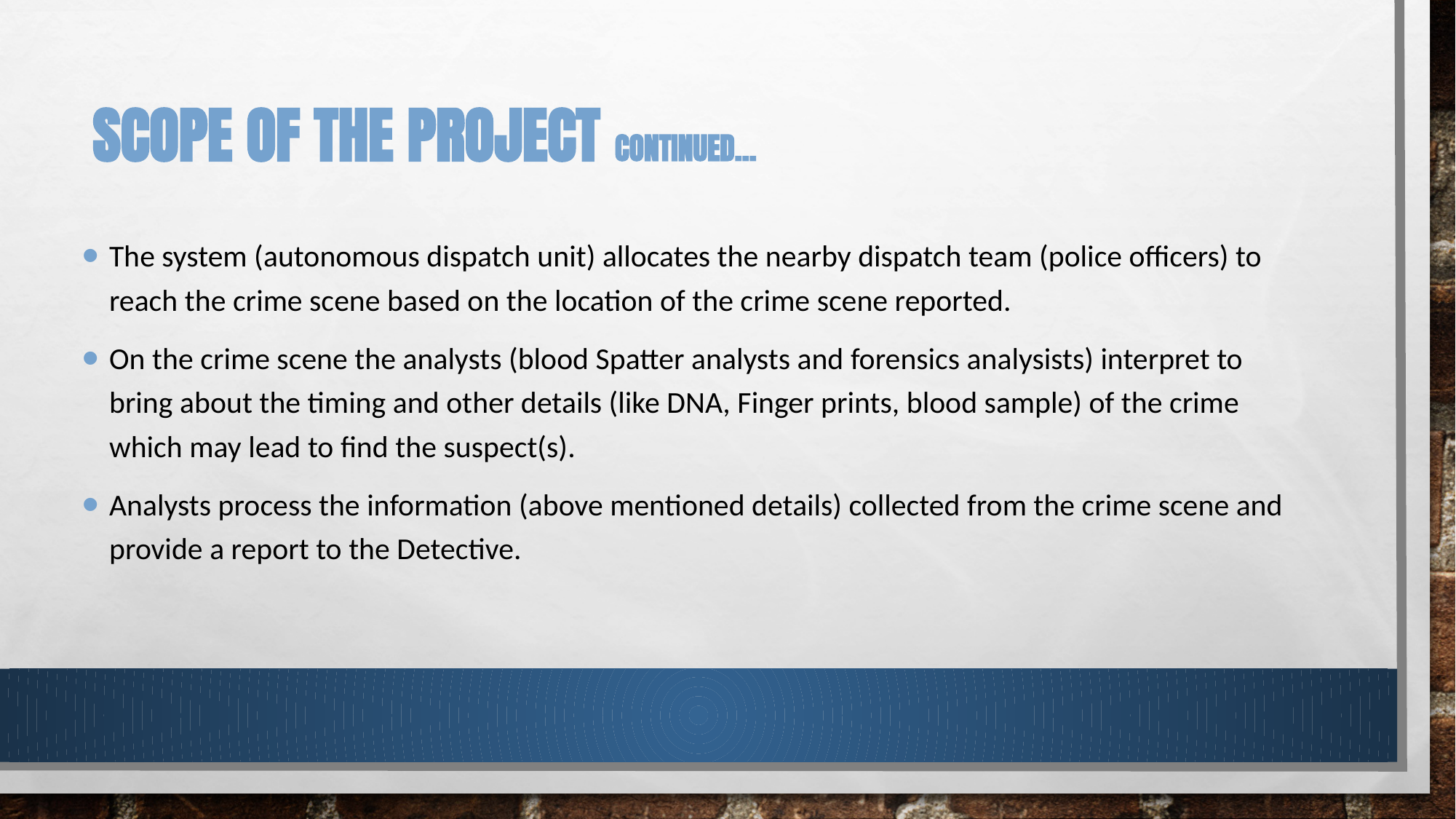

# Scope of the Project Continued…
The system (autonomous dispatch unit) allocates the nearby dispatch team (police officers) to reach the crime scene based on the location of the crime scene reported.
On the crime scene the analysts (blood Spatter analysts and forensics analysists) interpret to bring about the timing and other details (like DNA, Finger prints, blood sample) of the crime which may lead to find the suspect(s).
Analysts process the information (above mentioned details) collected from the crime scene and provide a report to the Detective.